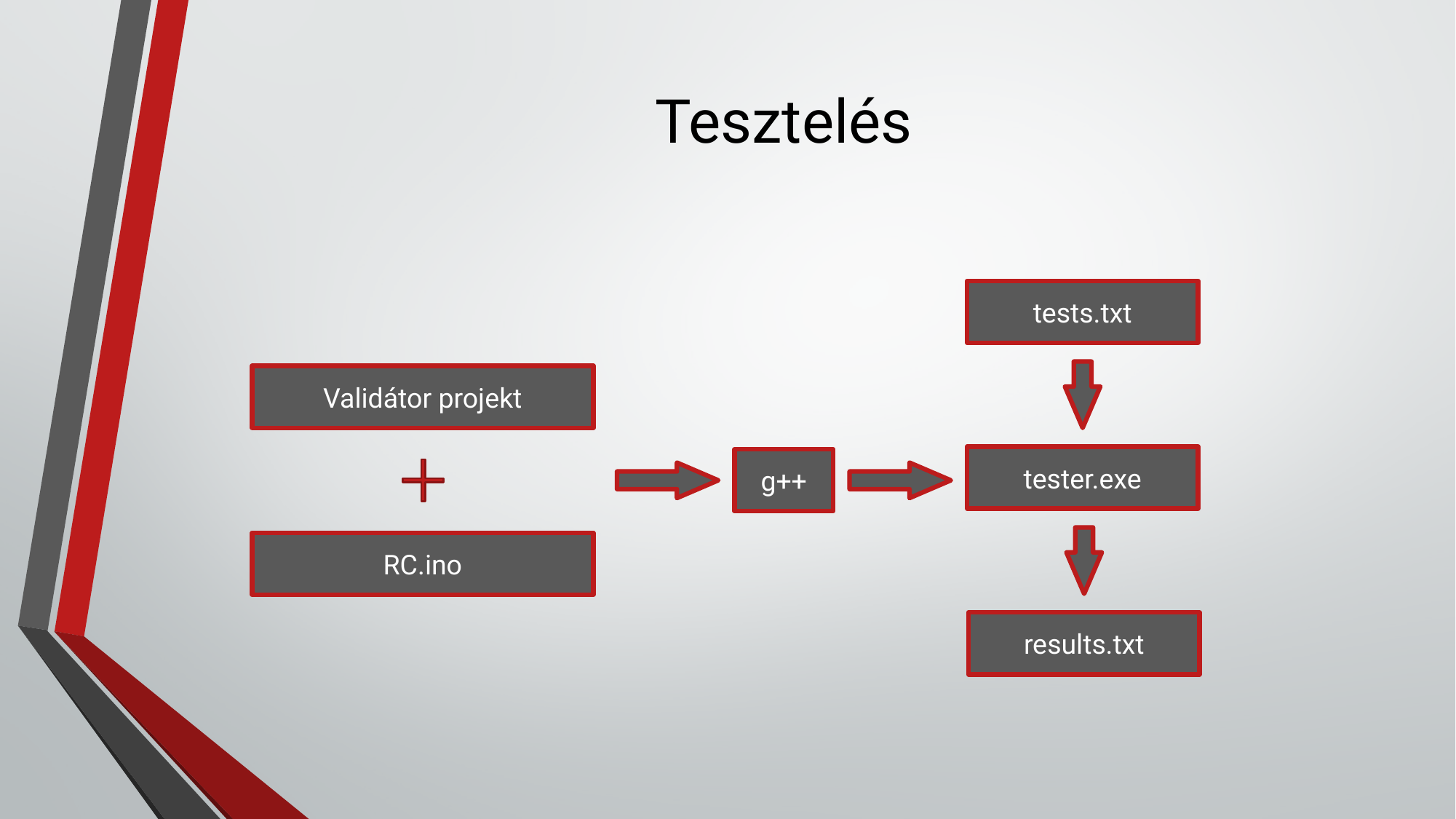

# Tesztelés
tests.txt
Validátor projekt

tester.exe
g++

RC.ino

results.txt